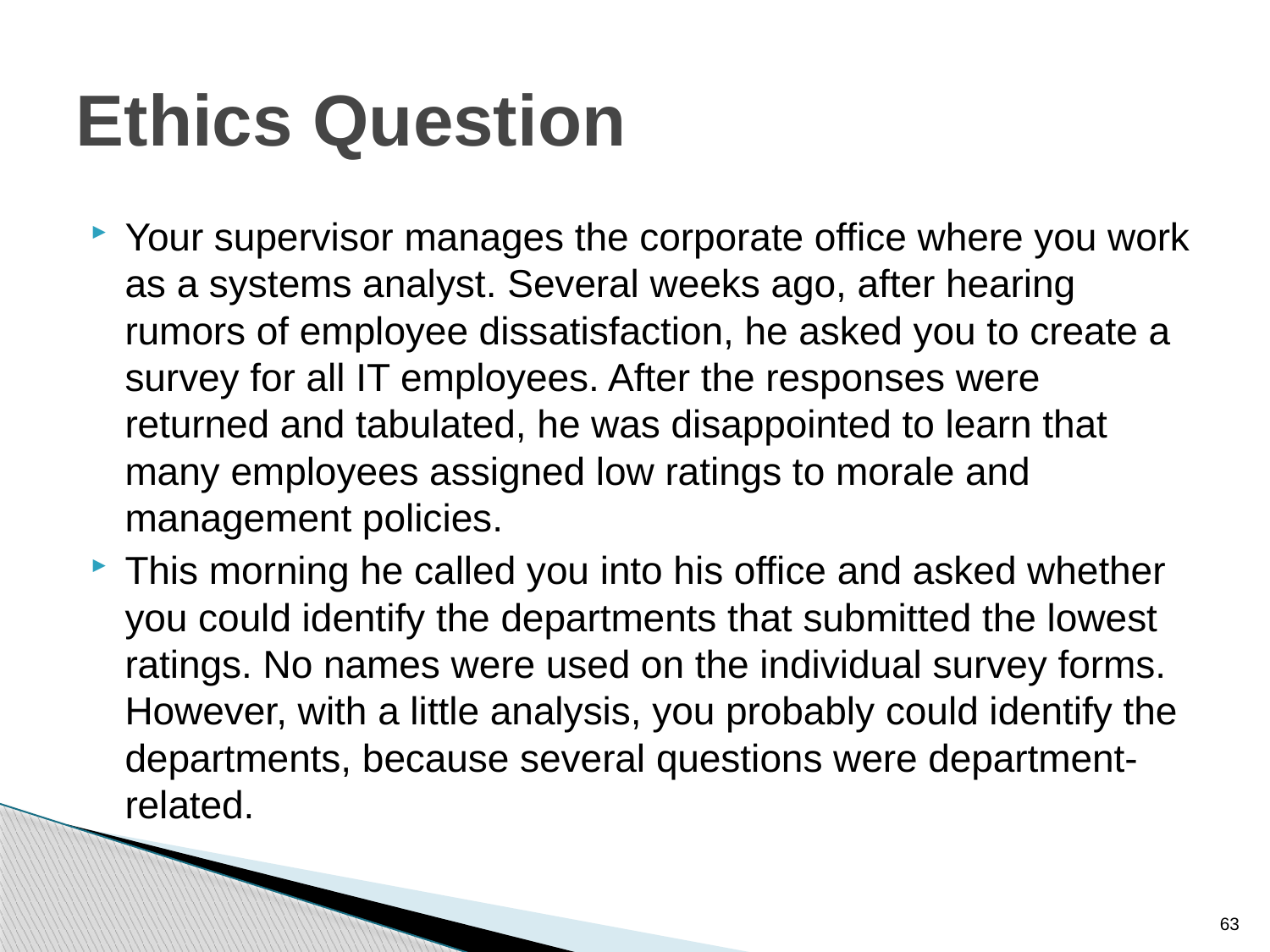

# Ethics Question
Your supervisor manages the corporate office where you work as a systems analyst. Several weeks ago, after hearing rumors of employee dissatisfaction, he asked you to create a survey for all IT employees. After the responses were returned and tabulated, he was disappointed to learn that many employees assigned low ratings to morale and management policies.
This morning he called you into his office and asked whether you could identify the departments that submitted the lowest ratings. No names were used on the individual survey forms. However, with a little analysis, you probably could identify the departments, because several questions were department-related.
63